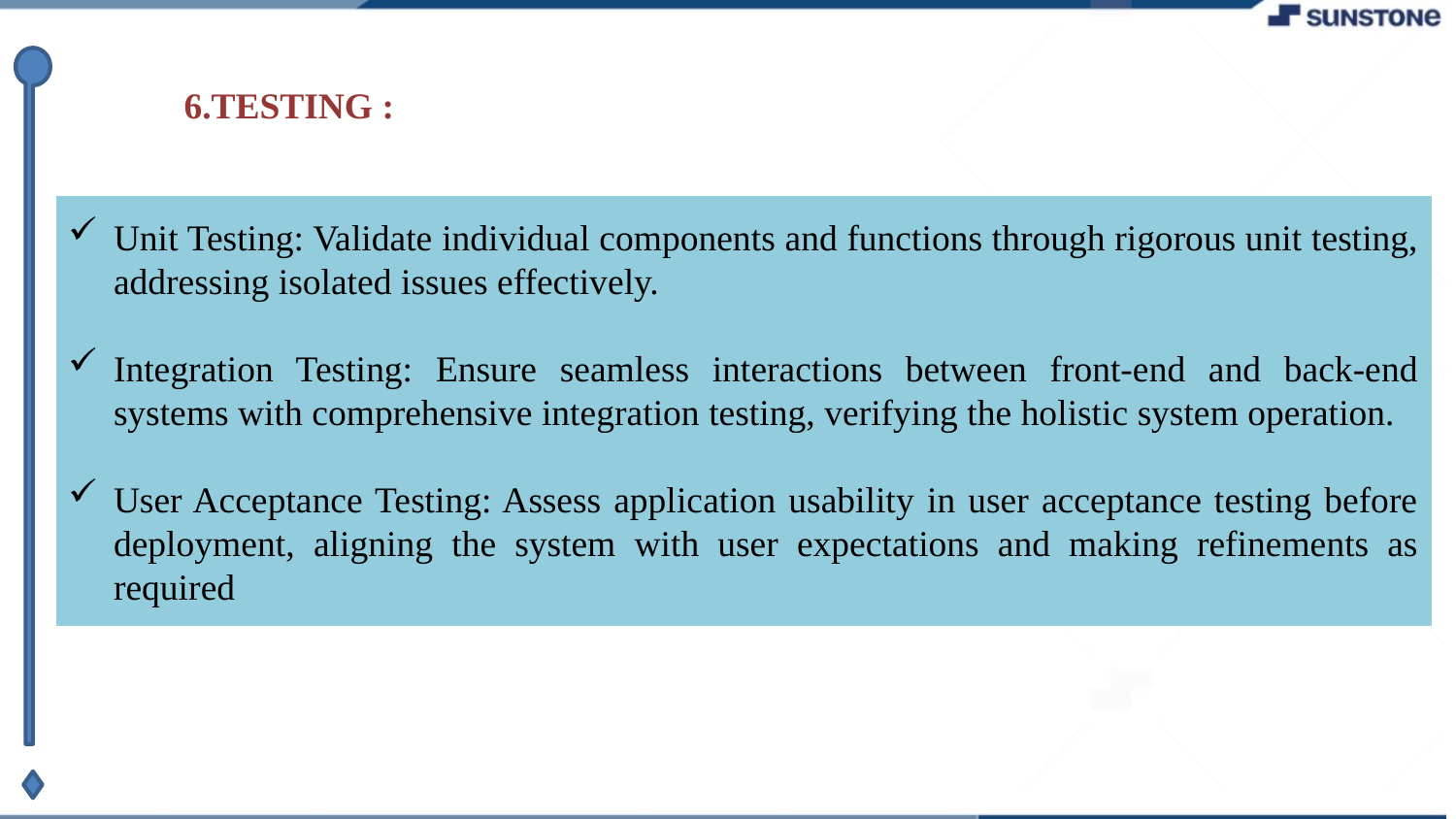

Step-Wise Description

 6.TESTING :
Unit Testing: Validate individual components and functions through rigorous unit testing, addressing isolated issues effectively.

Integration Testing: Ensure seamless interactions between front-end and back-end systems with comprehensive integration testing, verifying the holistic system operation.

User Acceptance Testing: Assess application usability in user acceptance testing before deployment, aligning the system with user expectations and making refinements as required